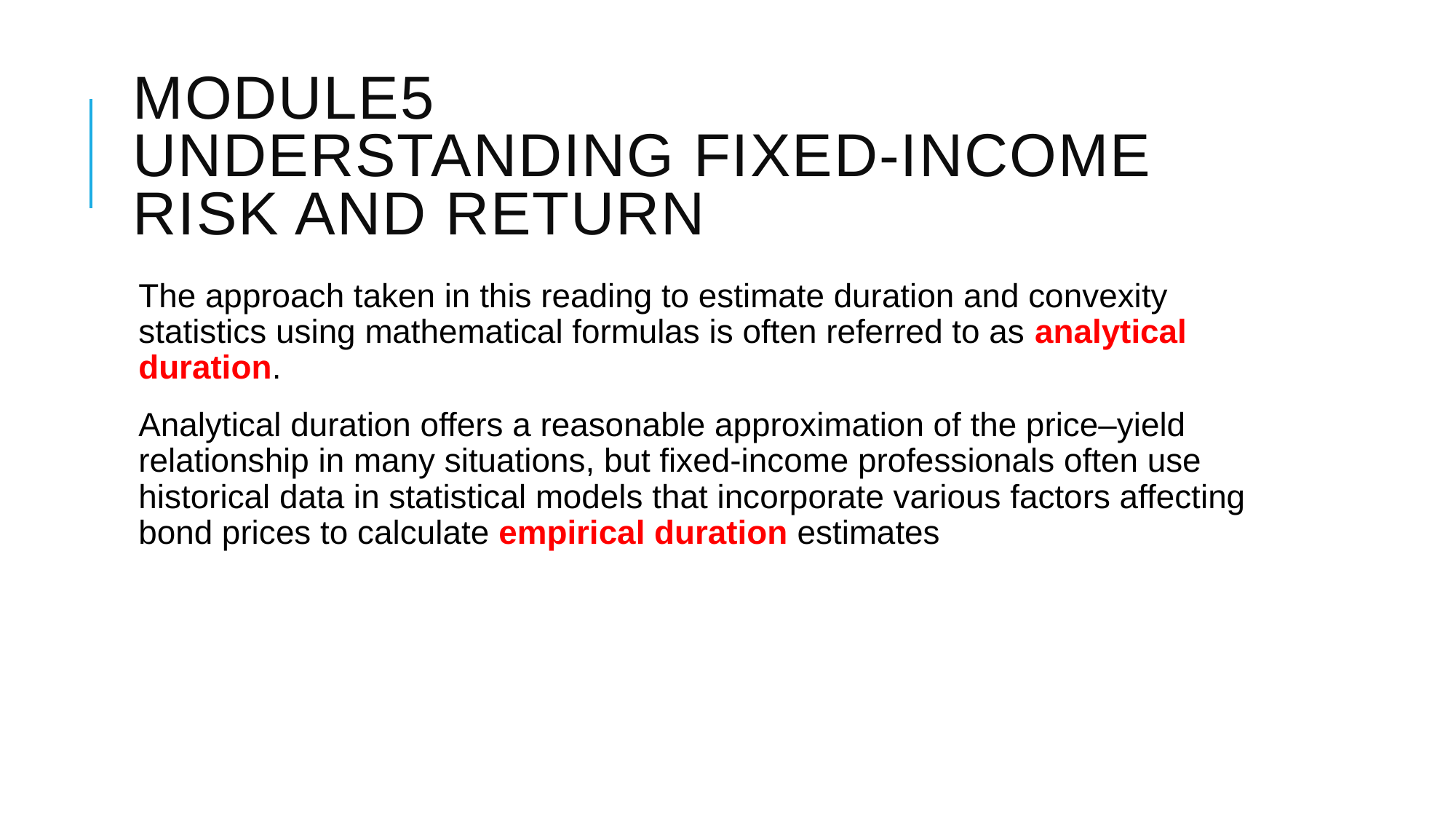

# Module5 Understanding Fixed-Income Risk and Return
The approach taken in this reading to estimate duration and convexity statistics using mathematical formulas is often referred to as analytical duration.
Analytical duration offers a reasonable approximation of the price–yield relationship in many situations, but fixed-income professionals often use historical data in statistical models that incorporate various factors affecting bond prices to calculate empirical duration estimates